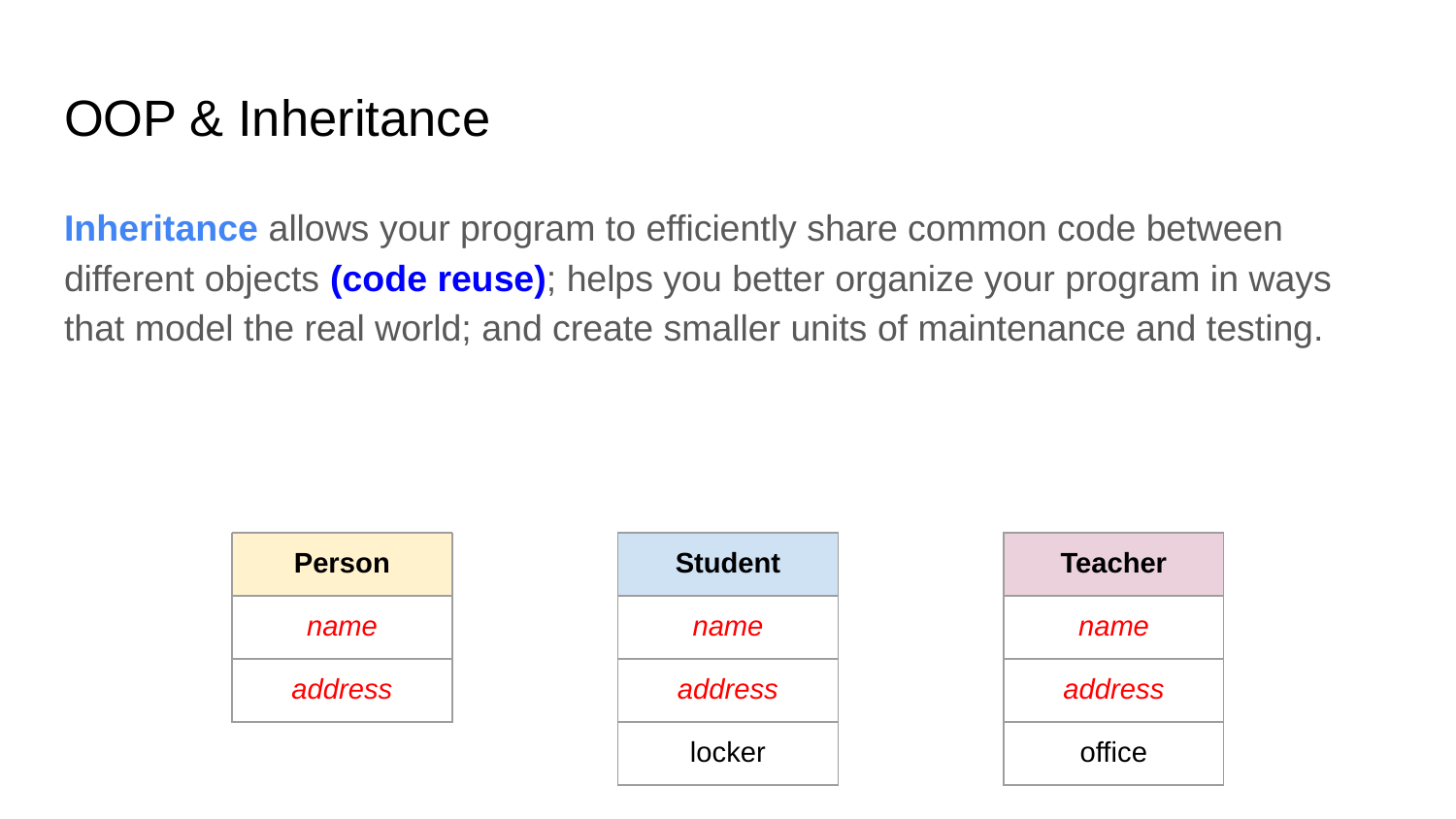

# OOP & Inheritance
Inheritance allows your program to efficiently share common code between different objects (code reuse); helps you better organize your program in ways that model the real world; and create smaller units of maintenance and testing.
| Person |
| --- |
| name |
| address |
| Student |
| --- |
| name |
| address |
| locker |
| Teacher |
| --- |
| name |
| address |
| office |